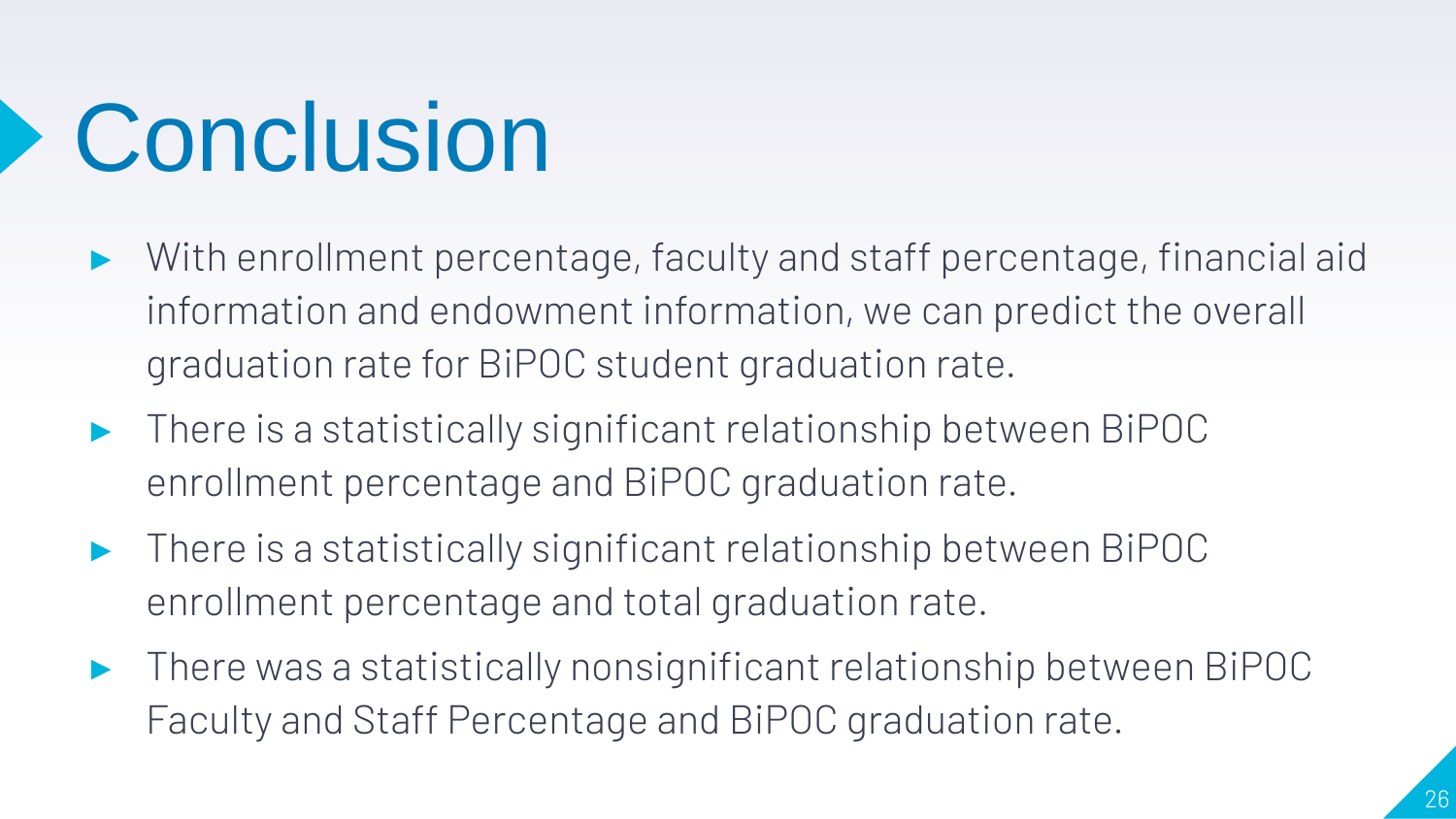

# Conclusion
With enrollment percentage, faculty and staff percentage, financial aid information and endowment information, we can predict the overall graduation rate for BiPOC student graduation rate.
There is a statistically significant relationship between BiPOC enrollment percentage and BiPOC graduation rate.
There is a statistically significant relationship between BiPOC enrollment percentage and total graduation rate.
There was a statistically nonsignificant relationship between BiPOC Faculty and Staff Percentage and BiPOC graduation rate.
26